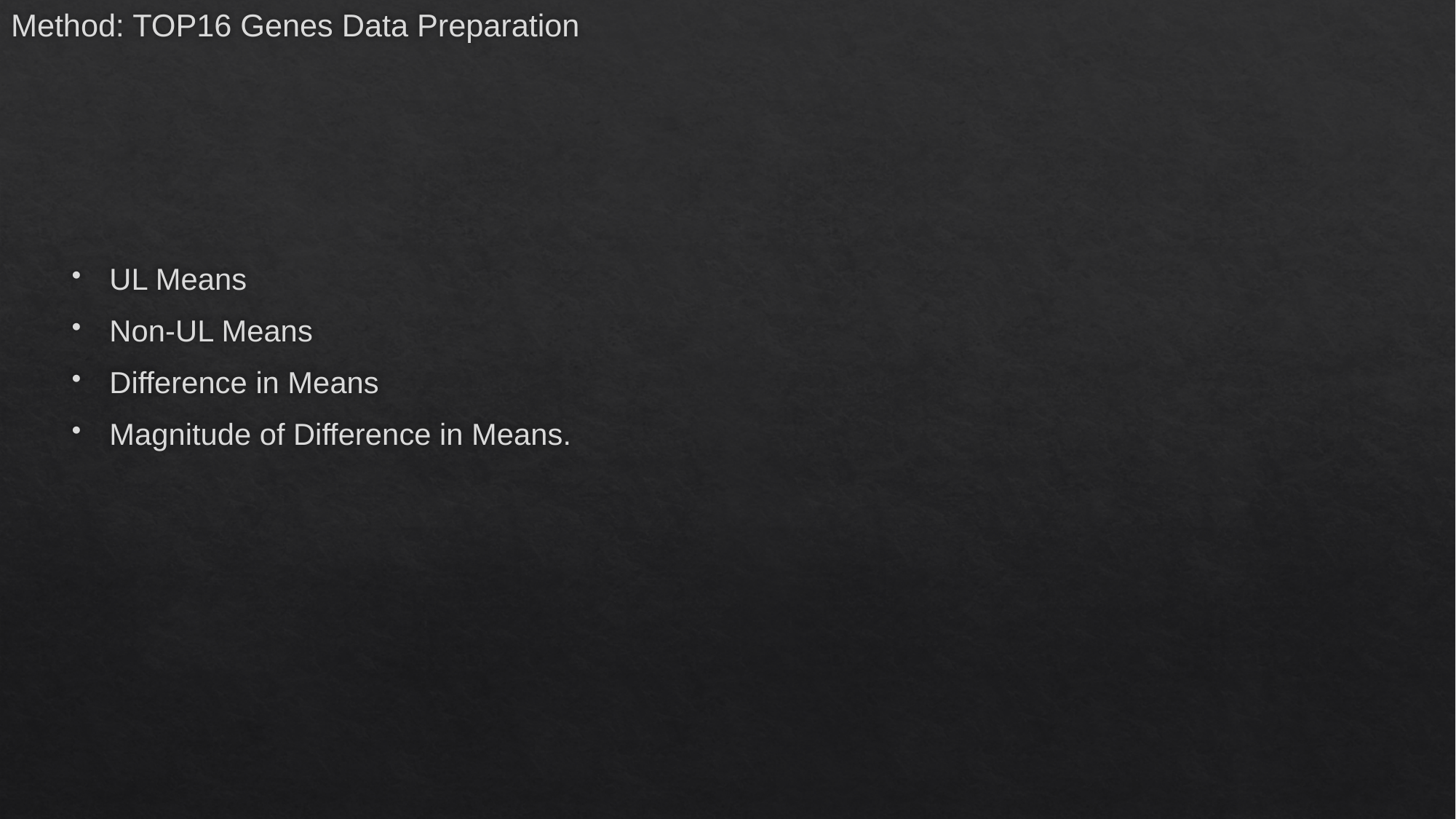

# Method: TOP16 Genes Data Preparation

UL Means
Non-UL Means
Difference in Means
Magnitude of Difference in Means.